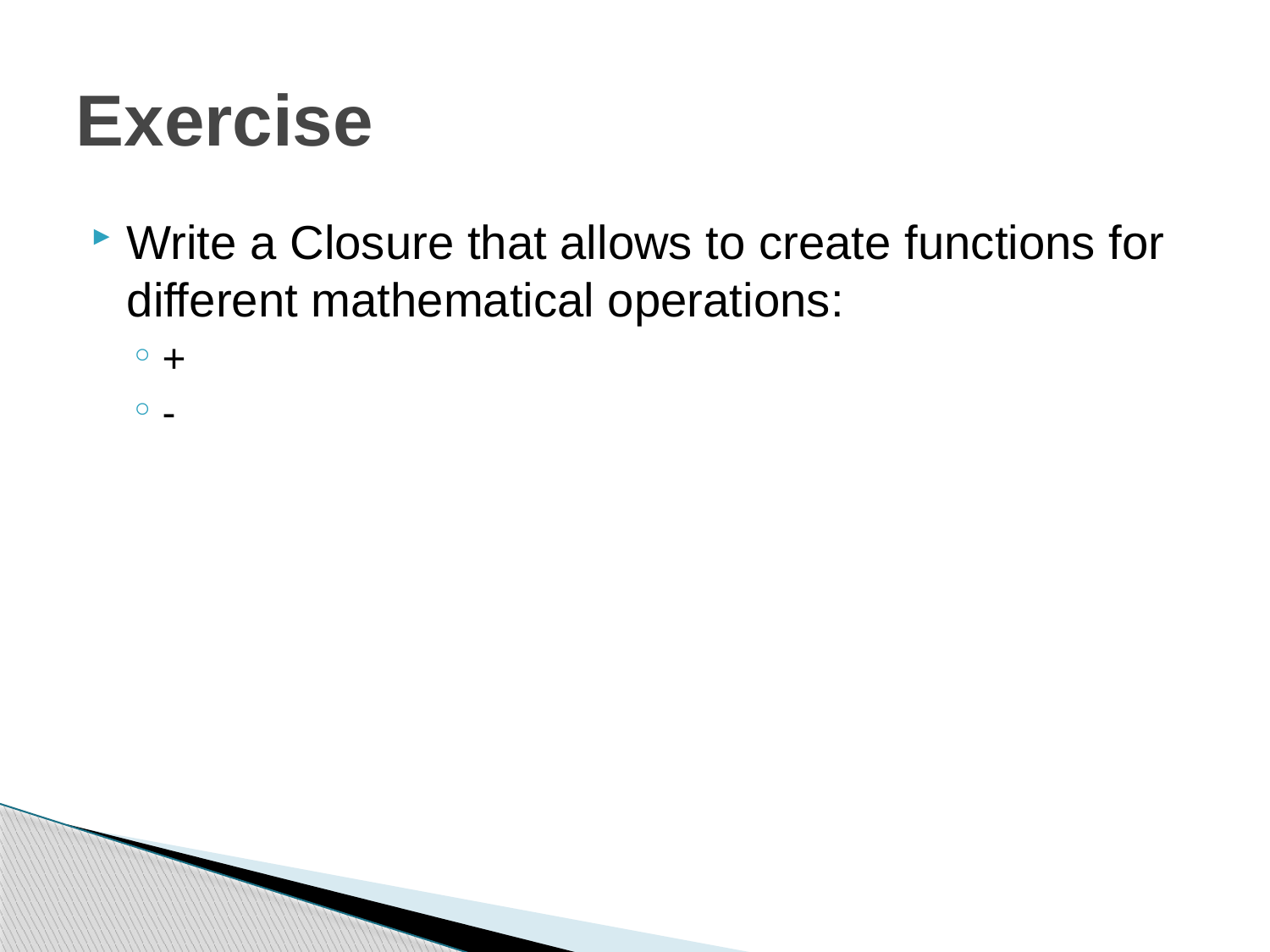

# Exercise
Write a Closure that allows to create functions for different mathematical operations:
+
-